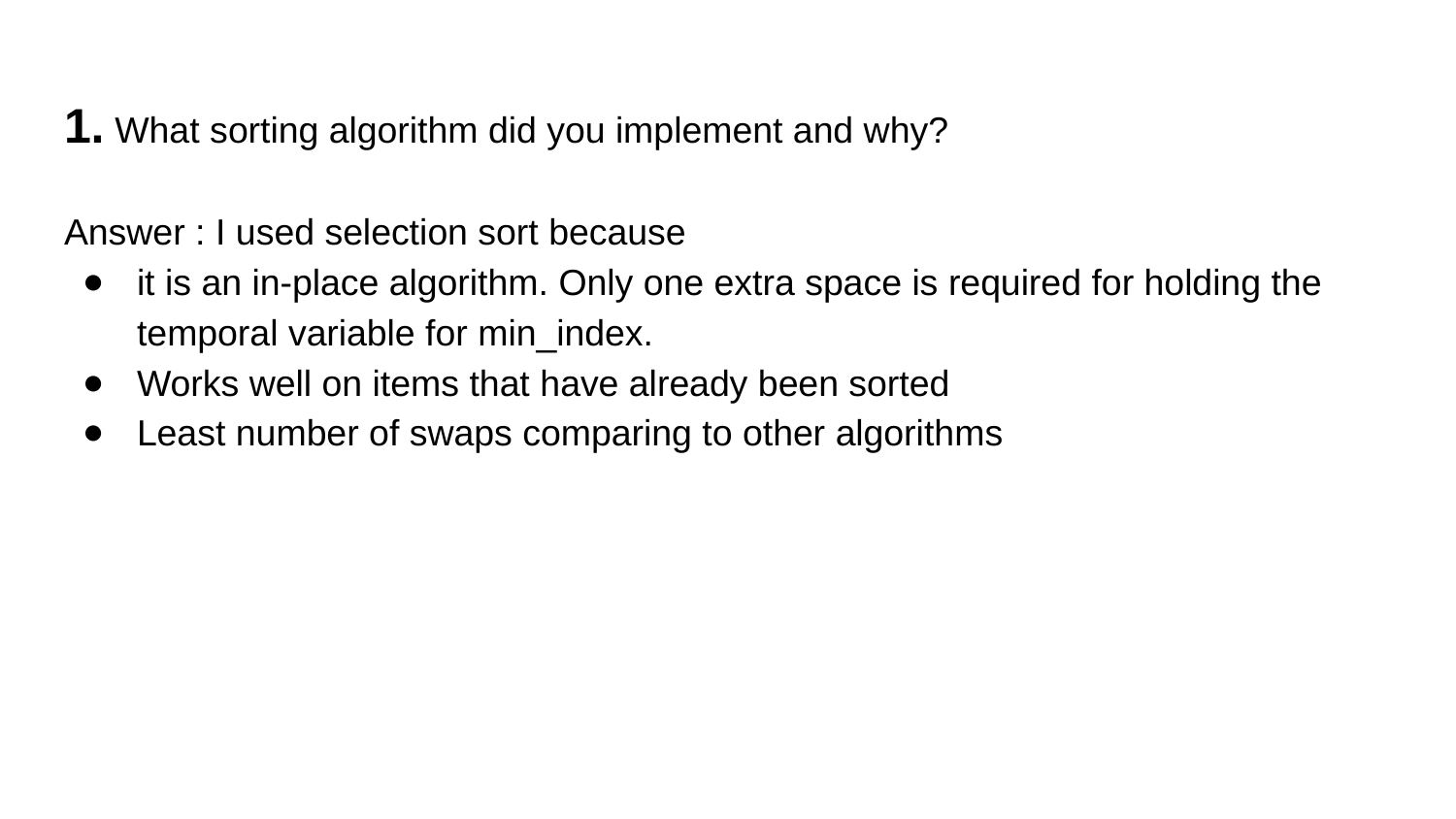

# 1. What sorting algorithm did you implement and why?

Answer : I used selection sort because
it is an in-place algorithm. Only one extra space is required for holding the temporal variable for min_index.
Works well on items that have already been sorted
Least number of swaps comparing to other algorithms